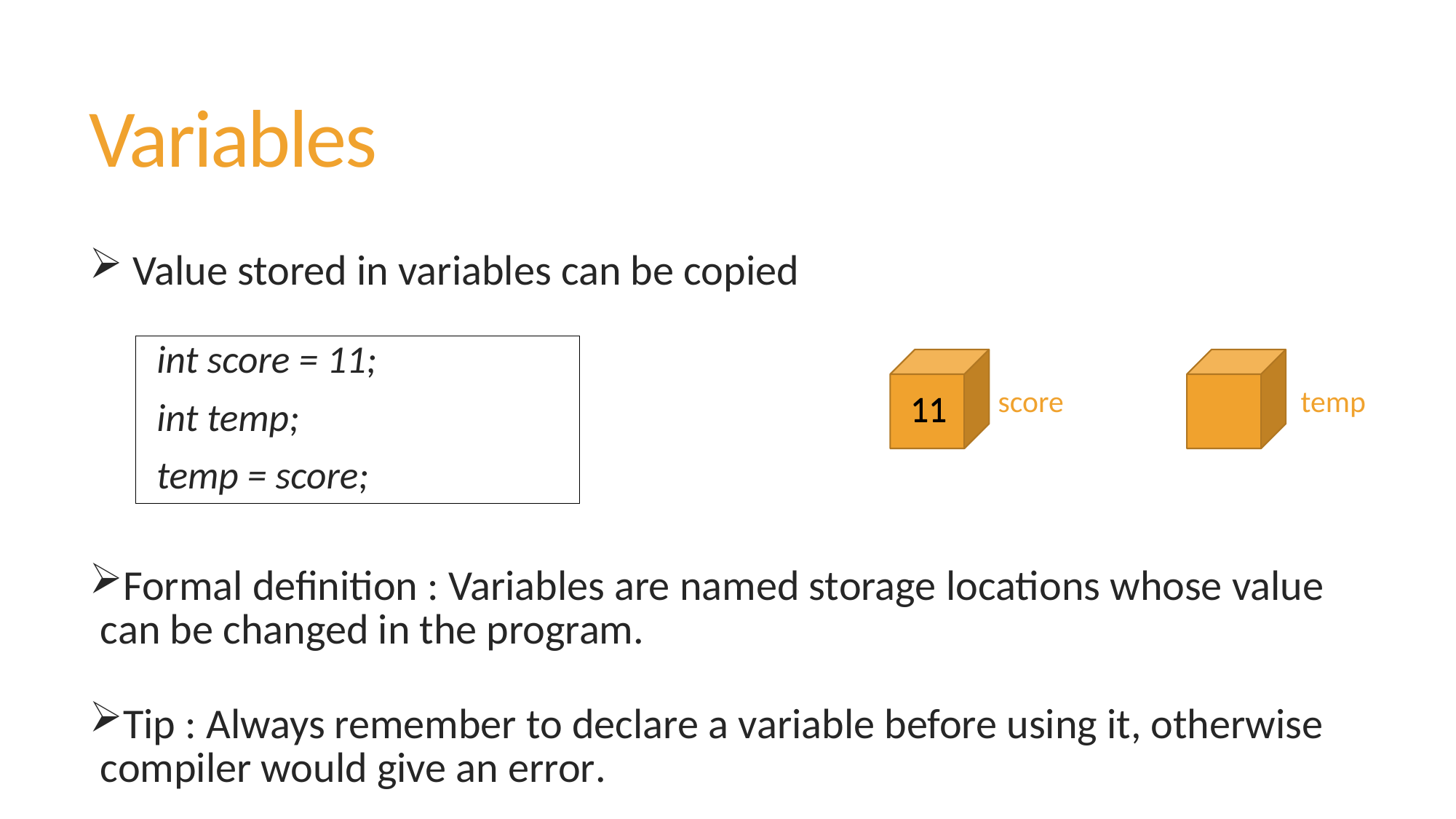

Variables

 Value stored in variables can be copied

Formal definition : Variables are named storage locations whose value can be changed in the program.

Tip : Always remember to declare a variable before using it, otherwise compiler would give an error.

int score = 11;
int temp;
temp = score;

score
temp
11
11